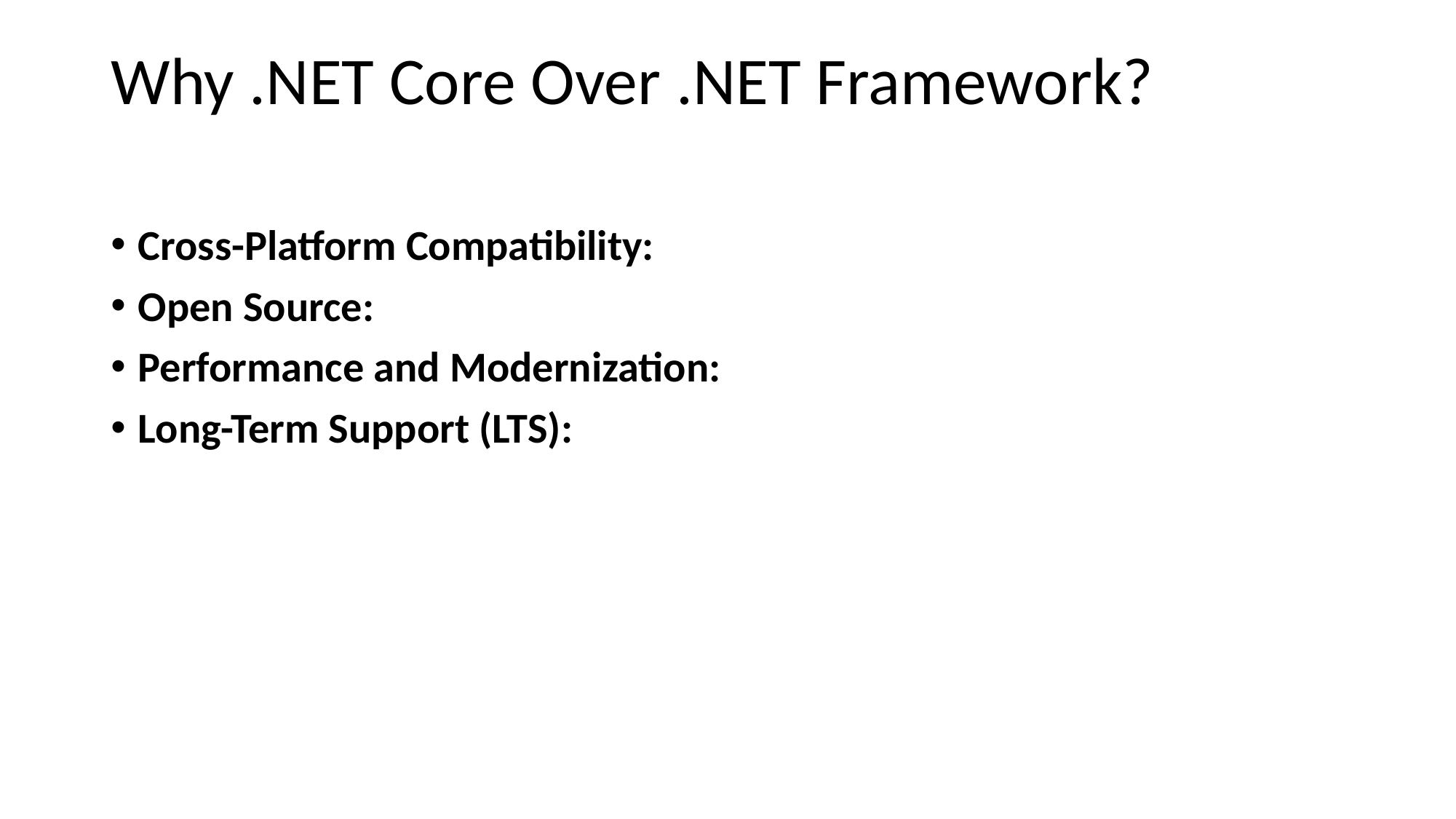

# Why .NET Core Over .NET Framework?
Cross-Platform Compatibility:
Open Source:
Performance and Modernization:
Long-Term Support (LTS):